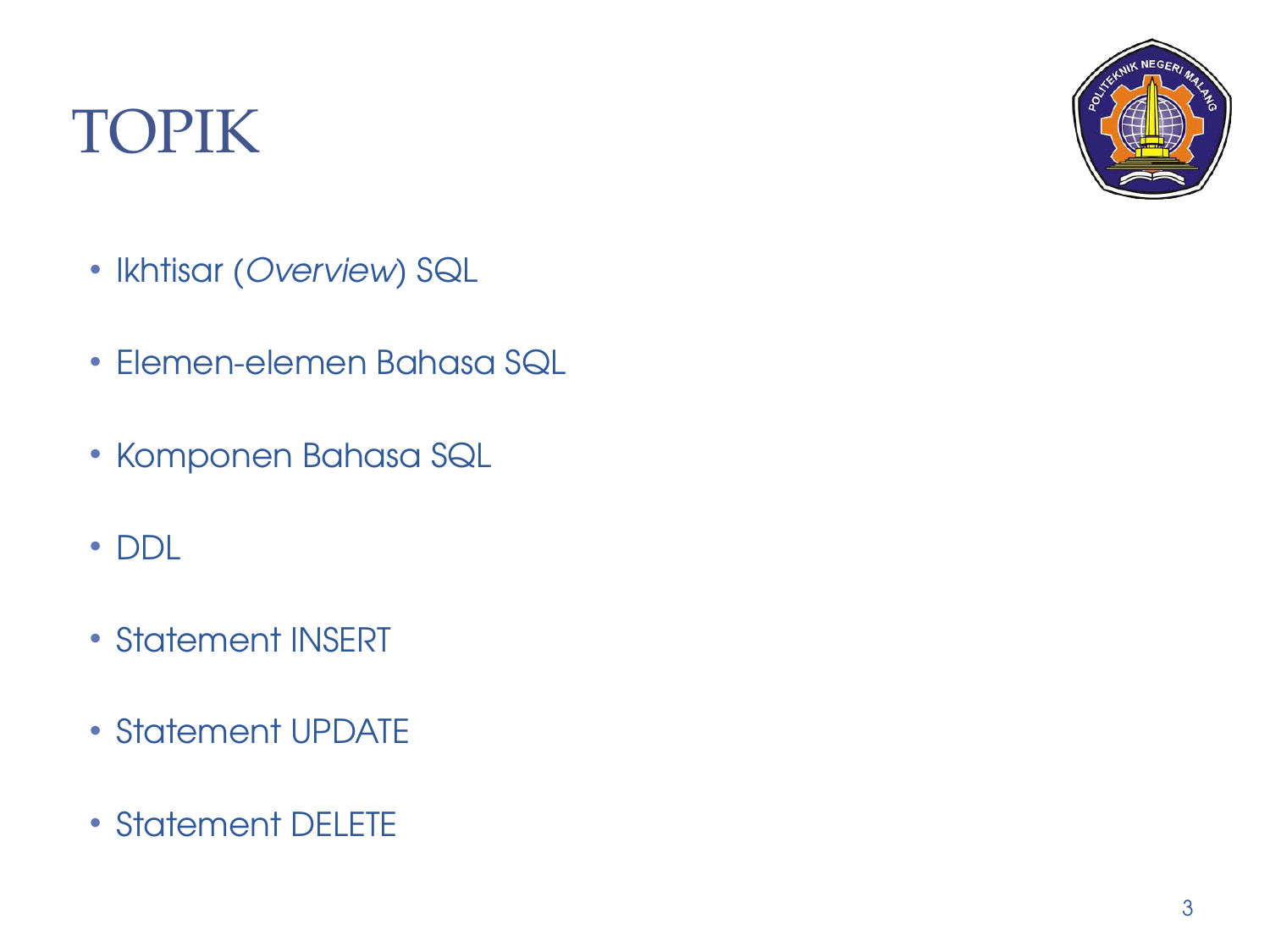

# Topik
Ikhtisar (Overview) SQL

Elemen-elemen Bahasa SQL

Komponen Bahasa SQL

DDL

Statement INSERT

Statement UPDATE

Statement DELETE
3